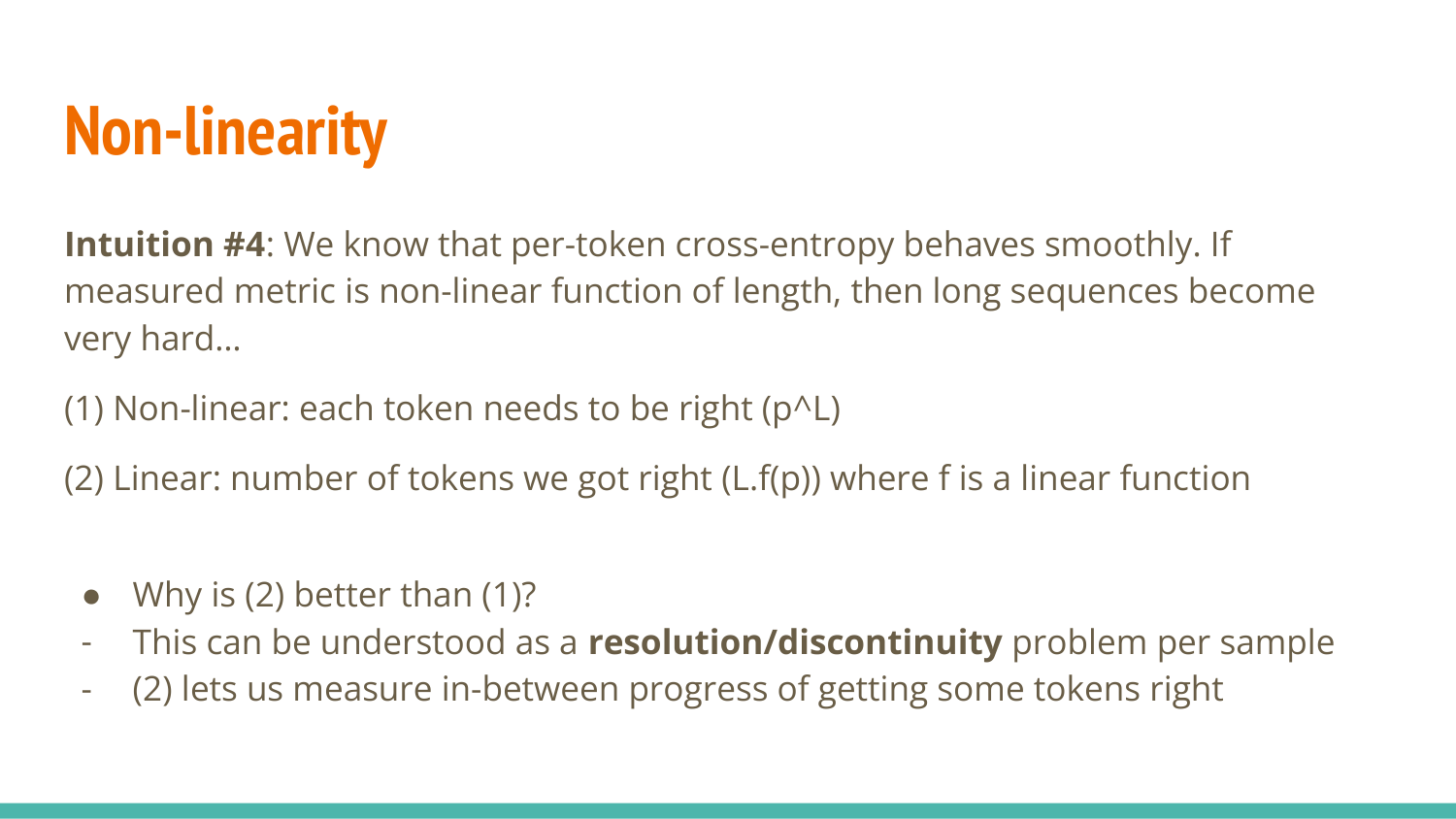

# Non-linearity
Intuition #4: We know that per-token cross-entropy behaves smoothly. If measured metric is non-linear function of length, then long sequences become very hard…
(1) Non-linear: each token needs to be right (p^L)
(2) Linear: number of tokens we got right (L.f(p)) where f is a linear function
Why is (2) better than (1)?
This can be understood as a resolution/discontinuity problem per sample
(2) lets us measure in-between progress of getting some tokens right